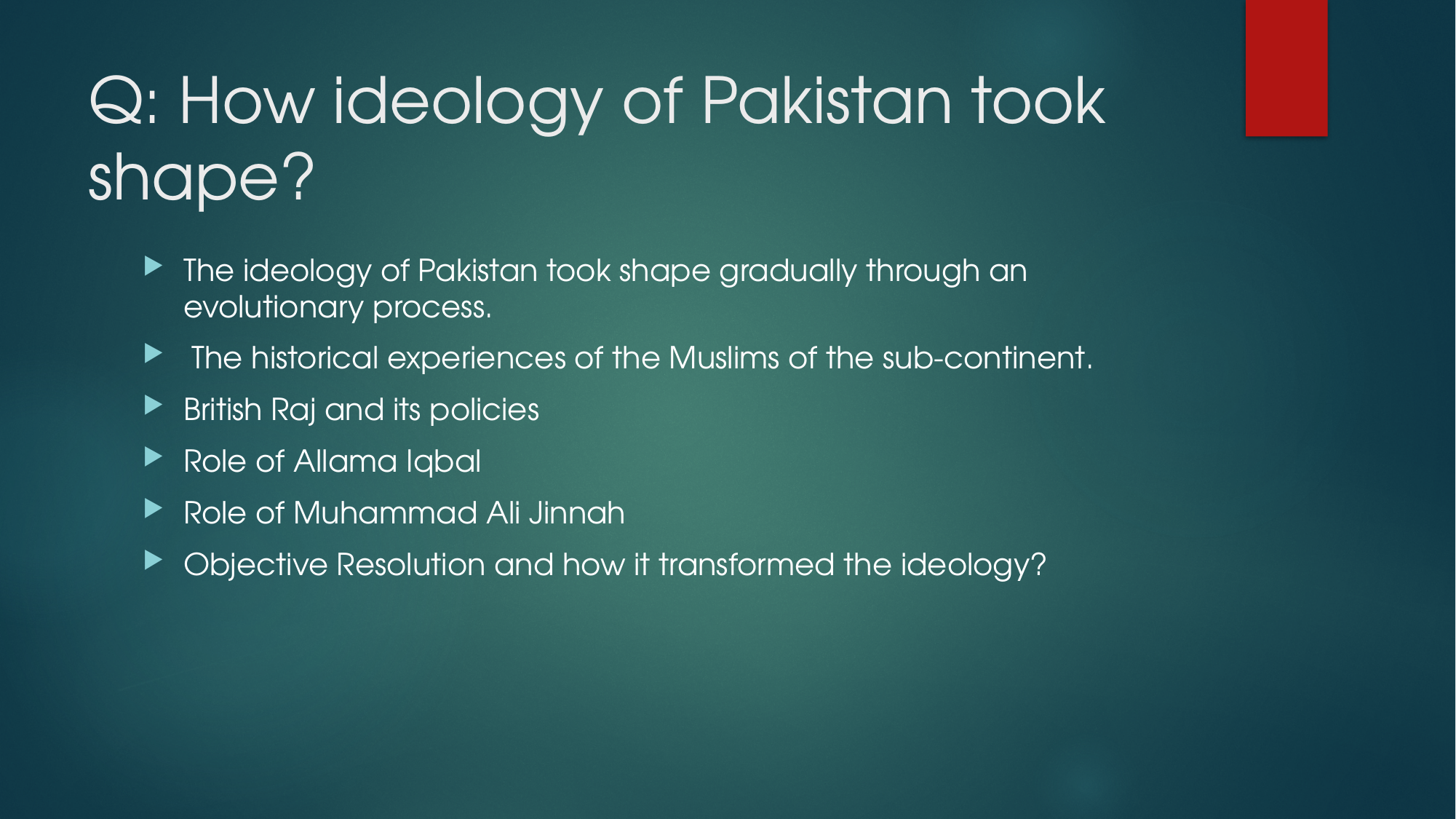

# Q: How ideology of Pakistan took shape?
The ideology of Pakistan took shape gradually through an evolutionary process.
 The historical experiences of the Muslims of the sub-continent.
British Raj and its policies
Role of Allama Iqbal
Role of Muhammad Ali Jinnah
Objective Resolution and how it transformed the ideology?